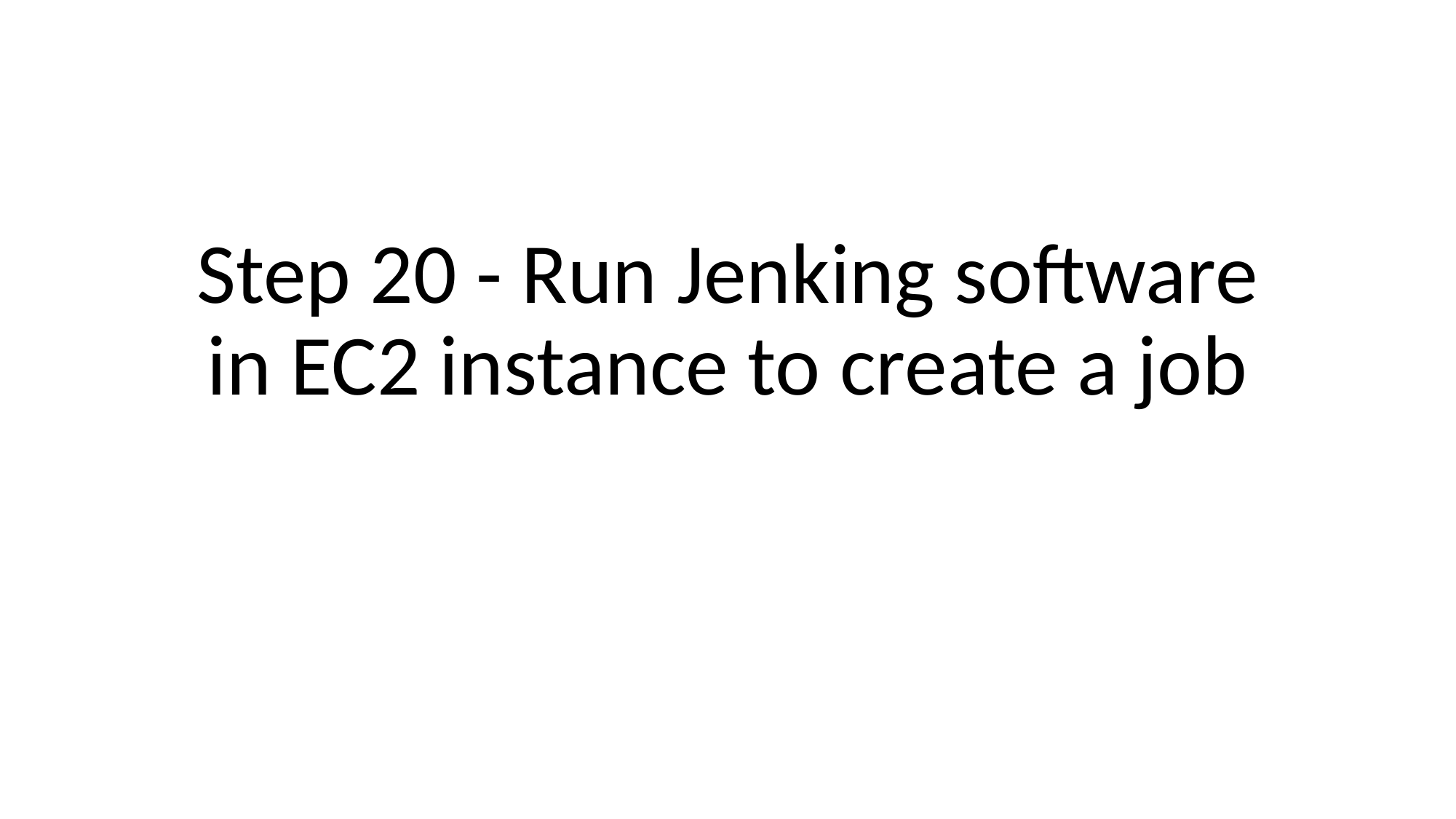

# Step 20 - Run Jenking software in EC2 instance to create a job